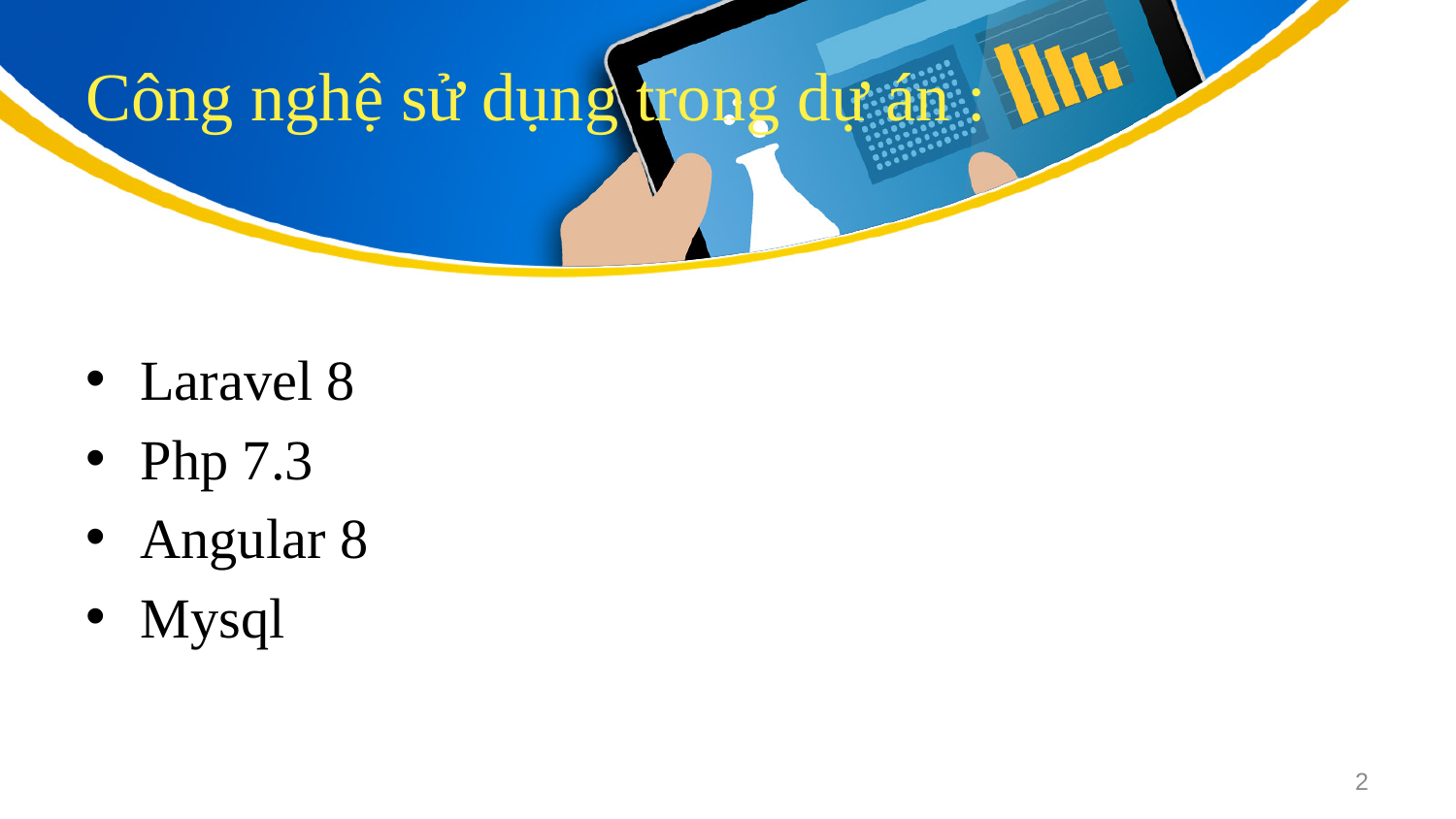

# Công nghệ sử dụng trong dự án :
Laravel 8
Php 7.3
Angular 8
Mysql

2